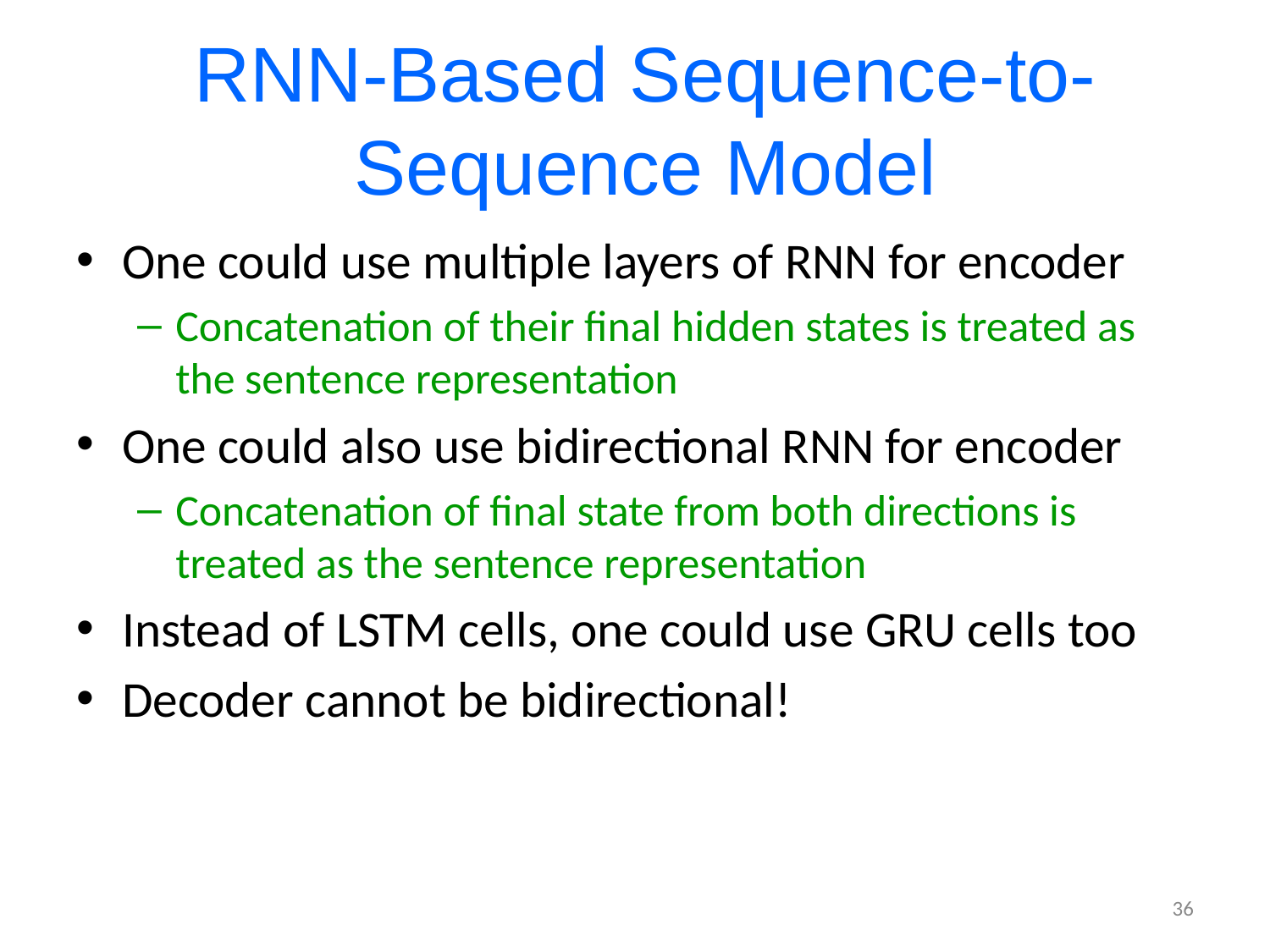

# RNN-Based Sequence-to-Sequence Model
One could use multiple layers of RNN for encoder
Concatenation of their final hidden states is treated as the sentence representation
One could also use bidirectional RNN for encoder
Concatenation of final state from both directions is treated as the sentence representation
Instead of LSTM cells, one could use GRU cells too
Decoder cannot be bidirectional!
36